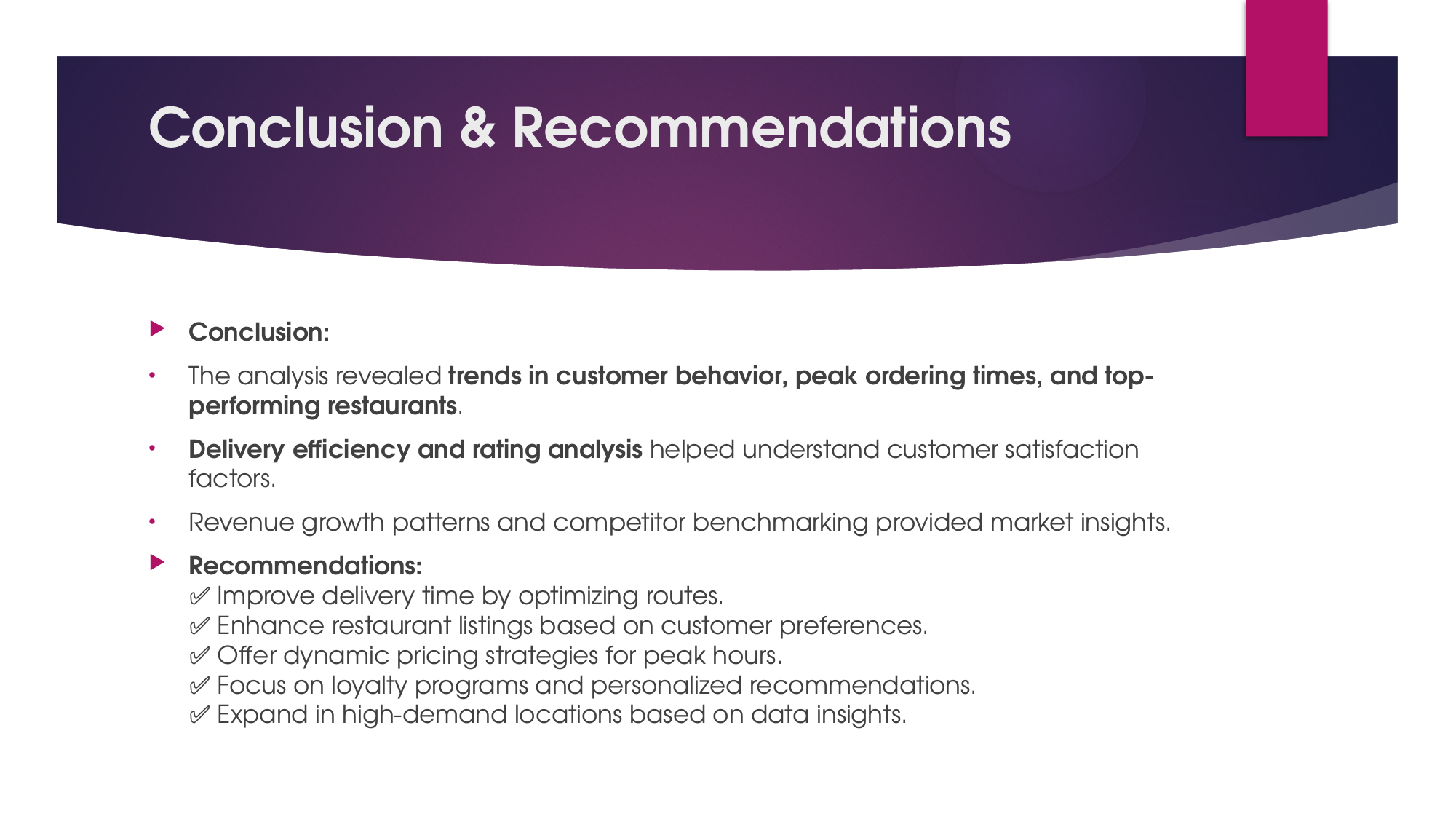

# Conclusion & Recommendations
Conclusion:
The analysis revealed trends in customer behavior, peak ordering times, and top-performing restaurants.
Delivery efficiency and rating analysis helped understand customer satisfaction factors.
Revenue growth patterns and competitor benchmarking provided market insights.
Recommendations:
✅ Improve delivery time by optimizing routes.
✅ Enhance restaurant listings based on customer preferences.
✅ Offer dynamic pricing strategies for peak hours.
✅ Focus on loyalty programs and personalized recommendations.
✅ Expand in high-demand locations based on data insights.